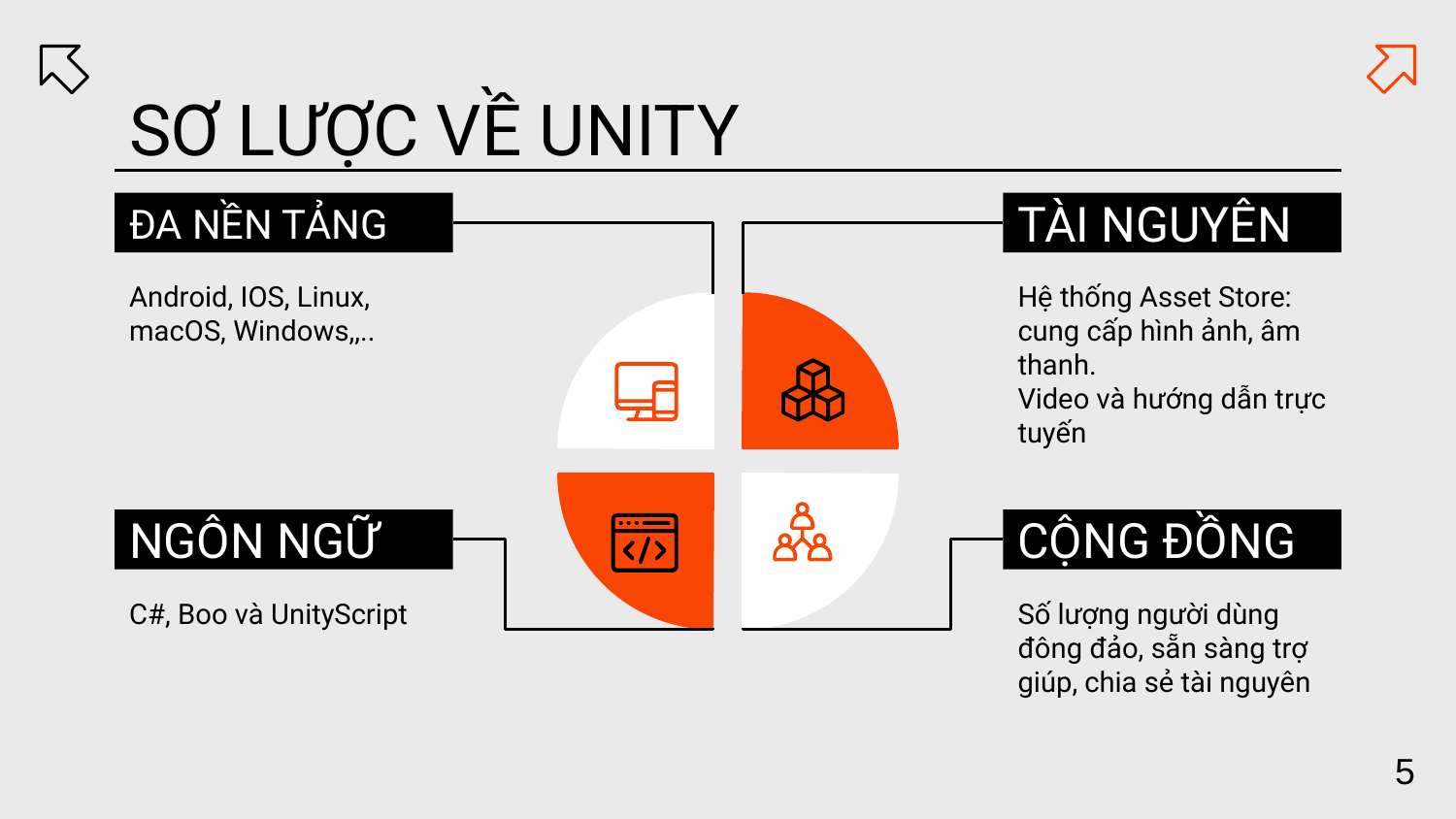

# SƠ LƯỢC VỀ UNITY
ĐA NỀN TẢNG
TÀI NGUYÊN
Hệ thống Asset Store: cung cấp hình ảnh, âm thanh.
Video và hướng dẫn trực tuyến
Android, IOS, Linux, macOS, Windows,,..

NGÔN NGỮ
CỘNG ĐỒNG

C#, Boo và UnityScript
Số lượng người dùng đông đảo, sẵn sàng trợ giúp, chia sẻ tài nguyên
5